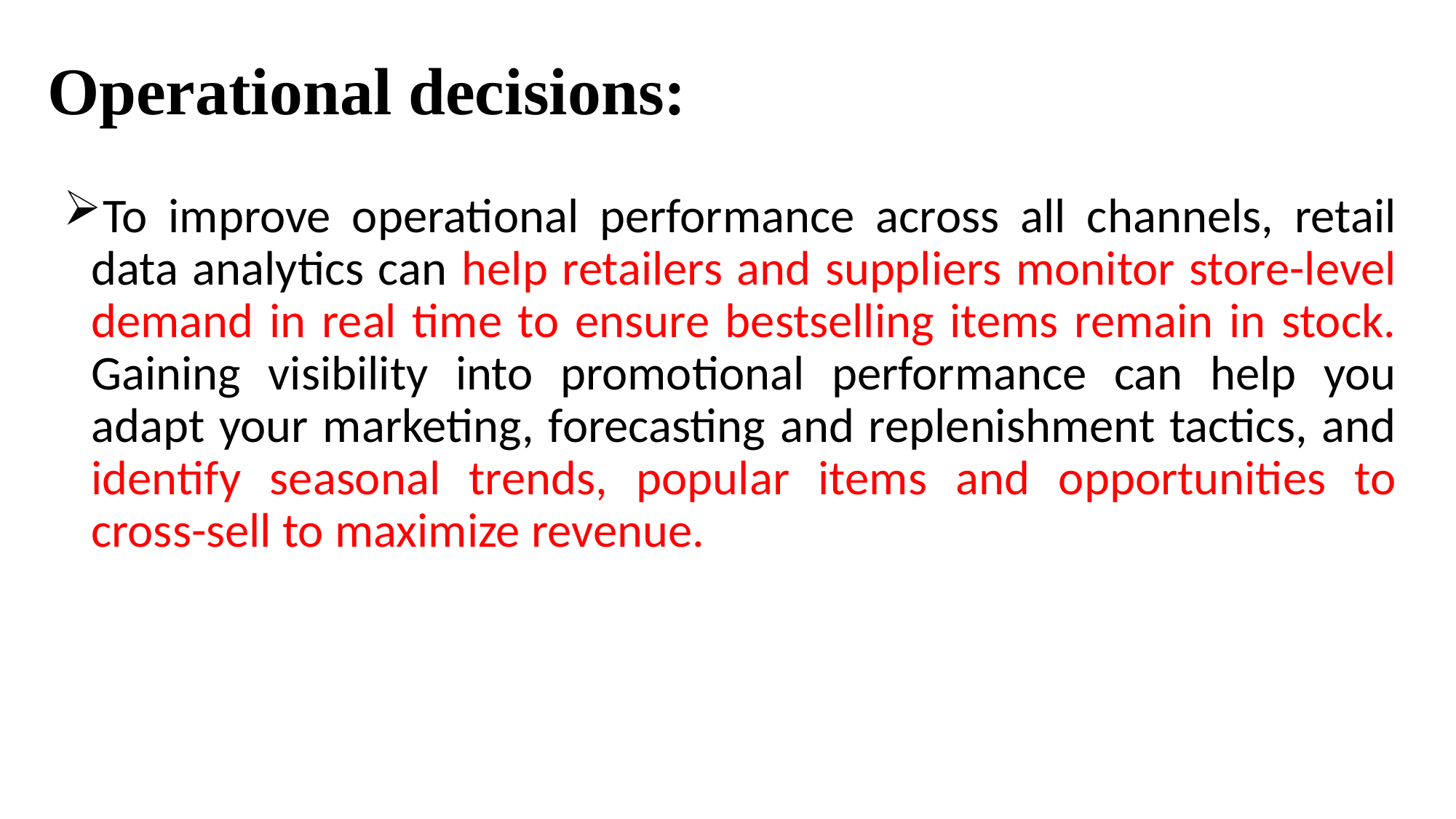

# Operational decisions:
To improve operational performance across all channels, retail data analytics can help retailers and suppliers monitor store-level demand in real time to ensure bestselling items remain in stock. Gaining visibility into promotional performance can help you adapt your marketing, forecasting and replenishment tactics, and identify seasonal trends, popular items and opportunities to cross-sell to maximize revenue.